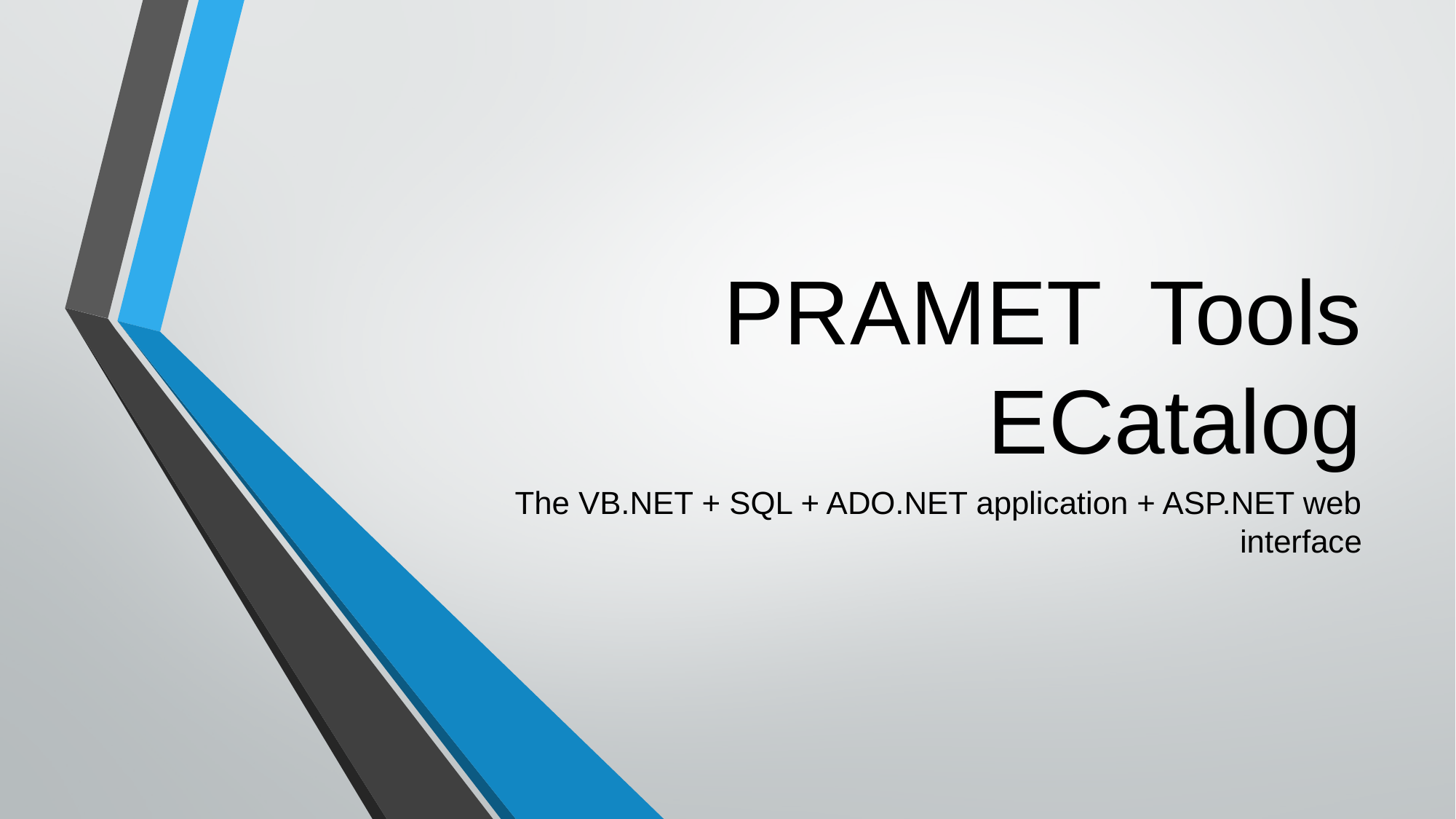

# PRAMET  Tools ECatalog
The VB.NET + SQL + ADO.NET application + ASP.NET web interface